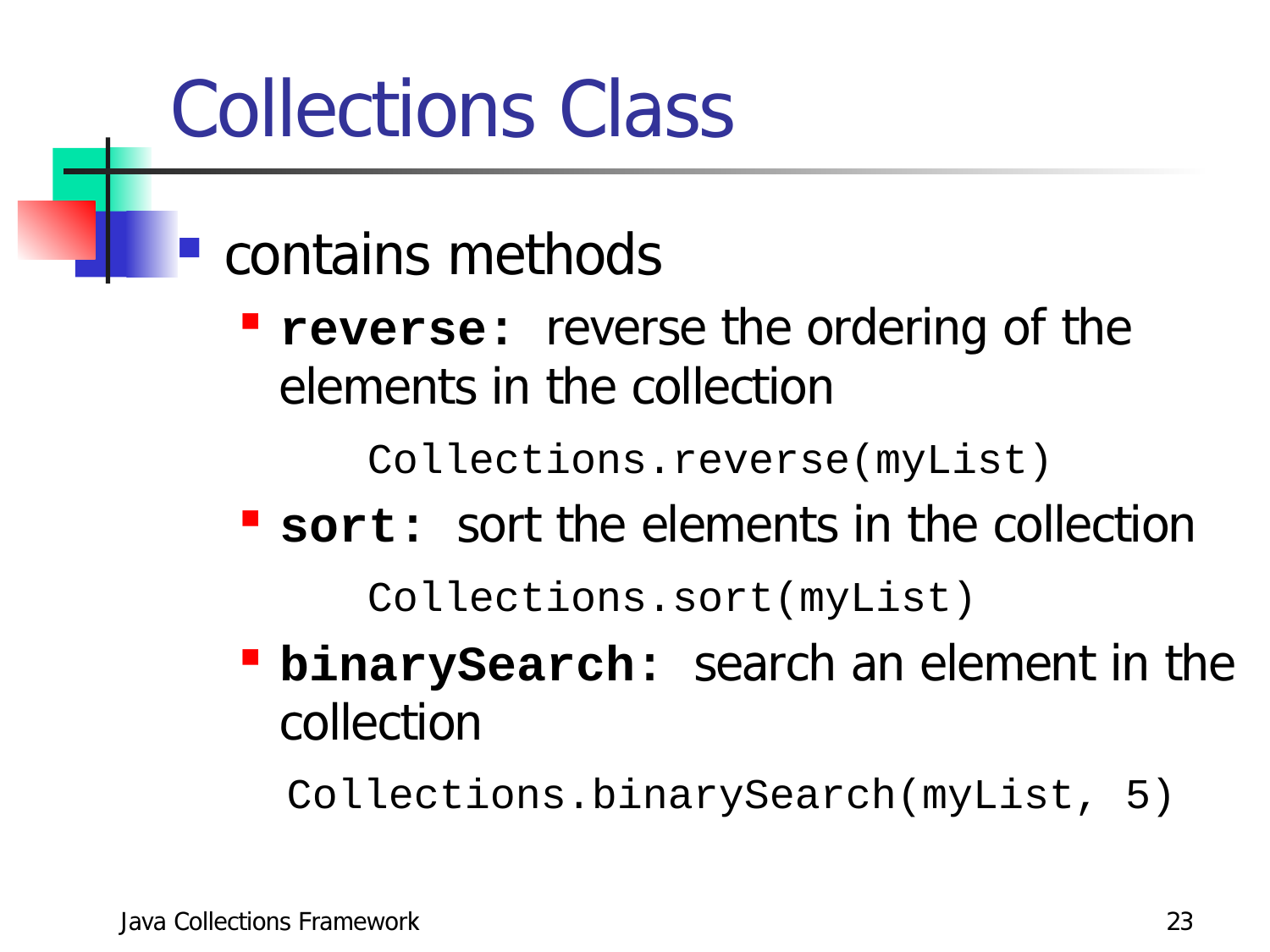

# Collections Class
contains methods
reverse: reverse the ordering of the elements in the collection
	Collections.reverse(myList)
sort: sort the elements in the collection
	Collections.sort(myList)
binarySearch: search an element in the collection
   Collections.binarySearch(myList, 5)

Java Collections Framework
23